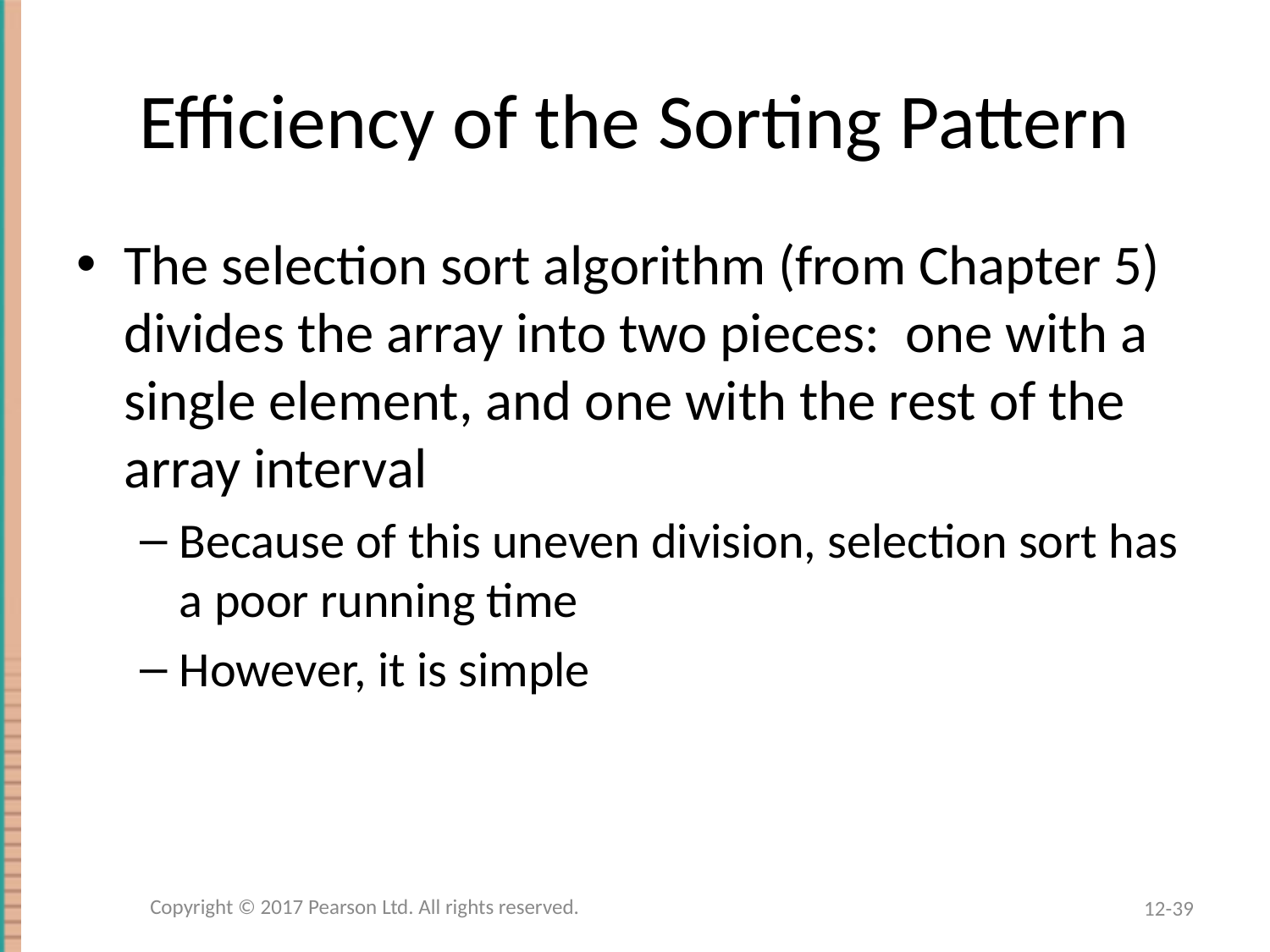

# Efficiency of the Sorting Pattern
The selection sort algorithm (from Chapter 5) divides the array into two pieces:  one with a single element, and one with the rest of the array interval
Because of this uneven division, selection sort has a poor running time
However, it is simple
Copyright © 2017 Pearson Ltd. All rights reserved.
12-39